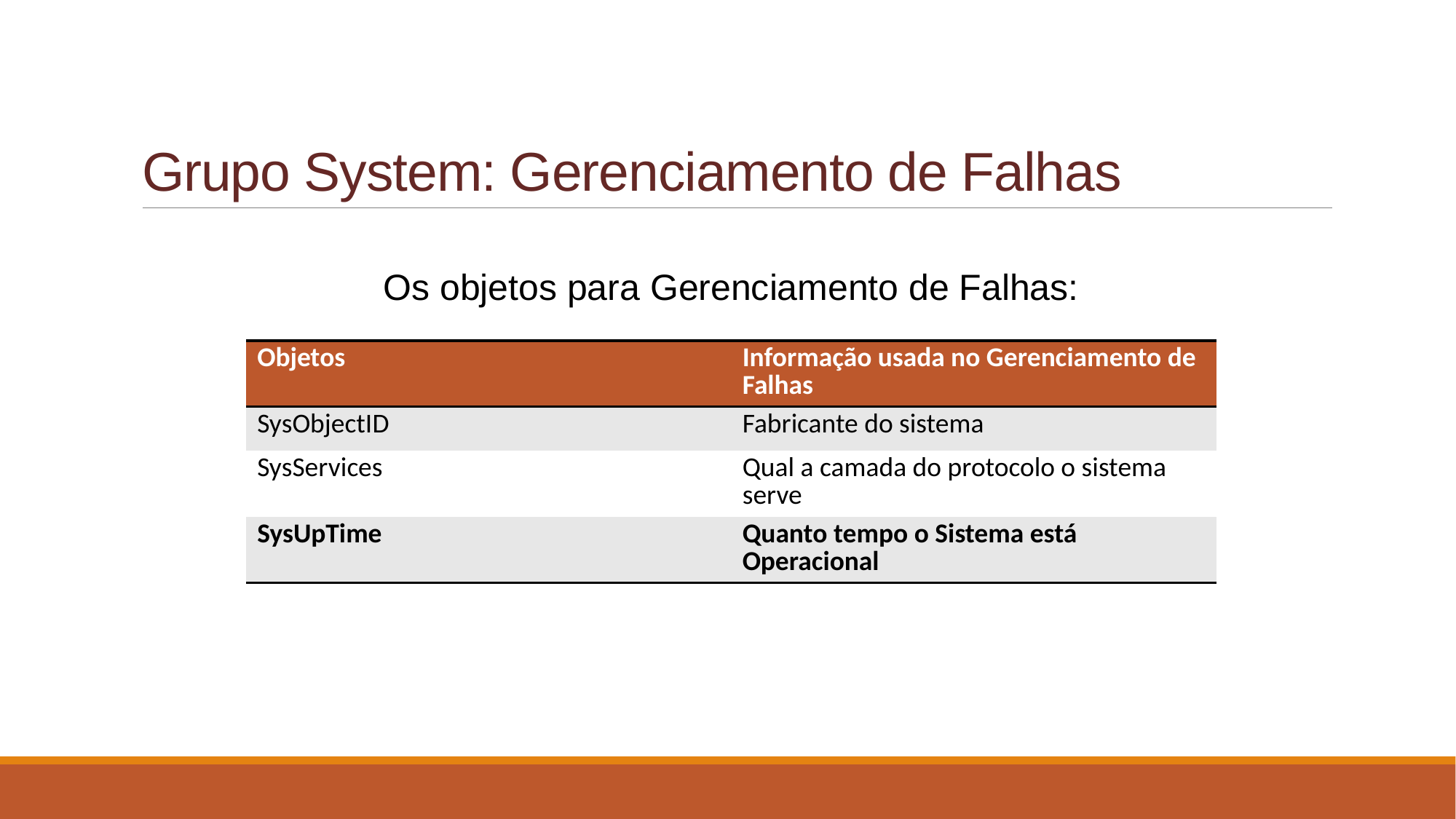

# Grupo System: Gerenciamento de Falhas
Os objetos para Gerenciamento de Falhas:

| Objetos | Informação usada no Gerenciamento de Falhas |
| --- | --- |
| SysObjectID | Fabricante do sistema |
| SysServices | Qual a camada do protocolo o sistema serve |
| SysUpTime | Quanto tempo o Sistema está Operacional |